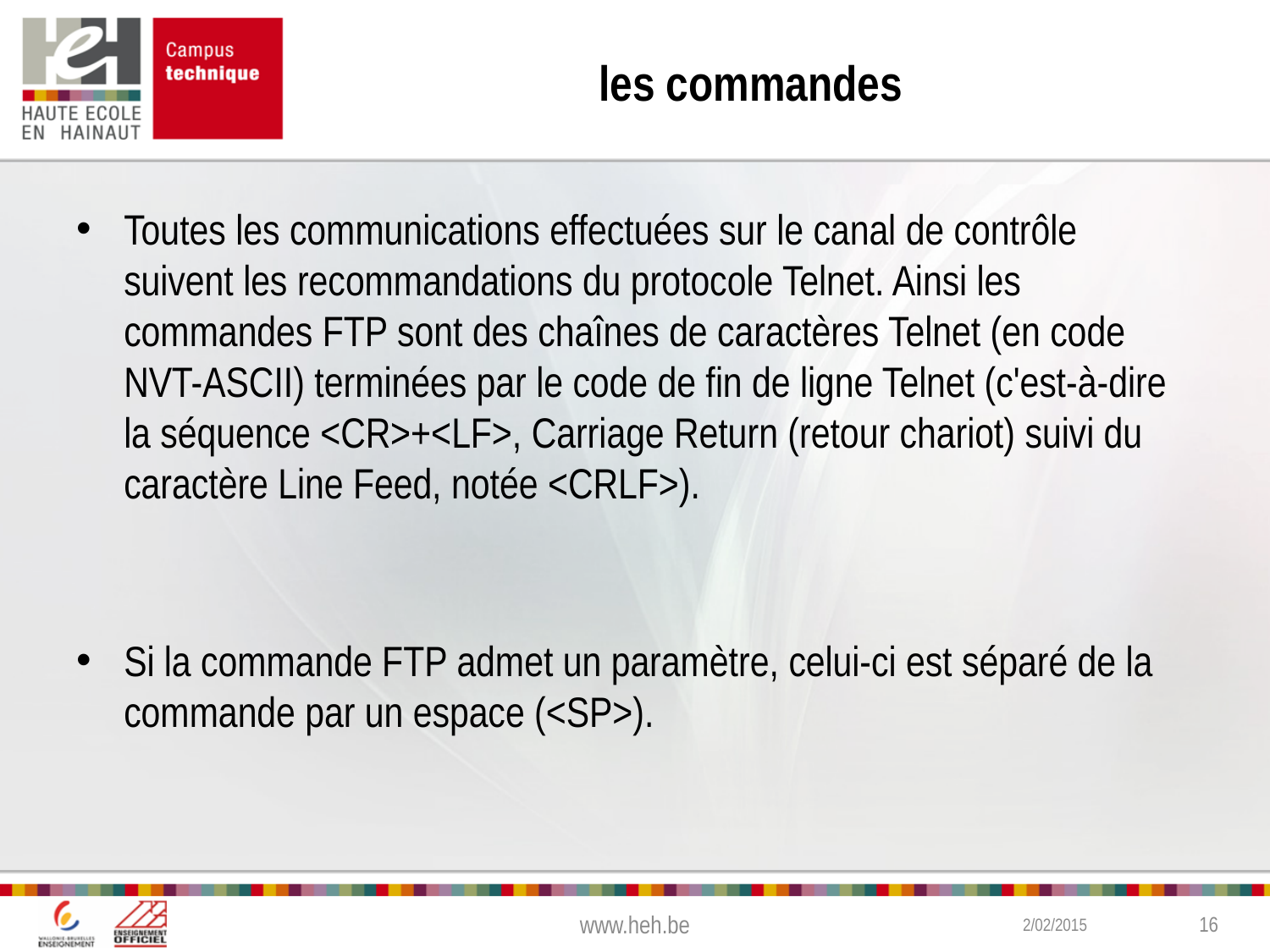

# les commandes
Toutes les communications effectuées sur le canal de contrôle suivent les recommandations du protocole Telnet. Ainsi les commandes FTP sont des chaînes de caractères Telnet (en code NVT-ASCII) terminées par le code de fin de ligne Telnet (c'est-à-dire la séquence <CR>+<LF>, Carriage Return (retour chariot) suivi du caractère Line Feed, notée <CRLF>).

Si la commande FTP admet un paramètre, celui-ci est séparé de la commande par un espace (<SP>).
www.heh.be
2/02/2015
16